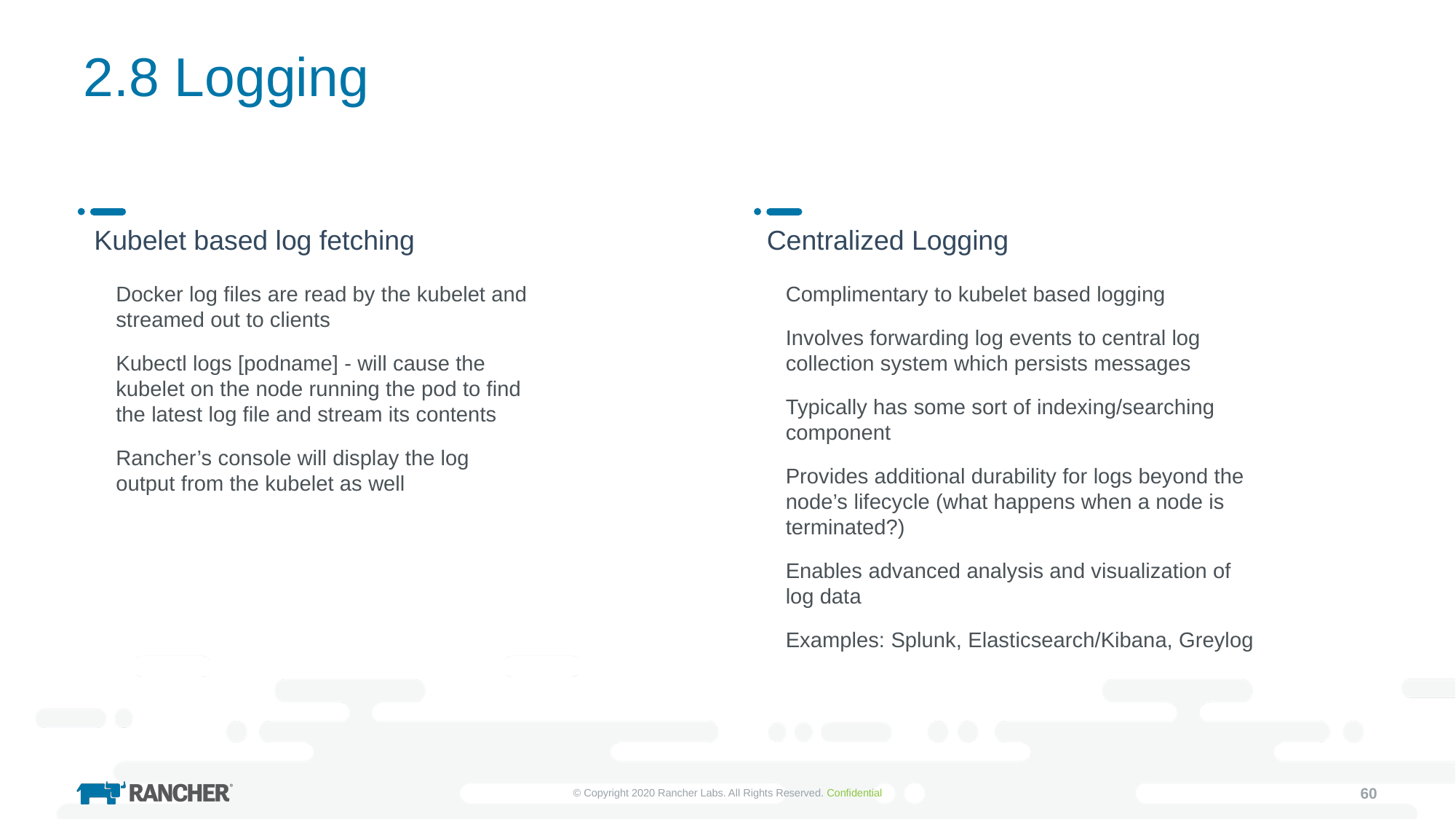

# 2.8 Logging
Kubelet based log fetching
Centralized Logging
Docker log files are read by the kubelet and streamed out to clients
Kubectl logs [podname] - will cause the kubelet on the node running the pod to find the latest log file and stream its contents
Rancher’s console will display the log output from the kubelet as well
Complimentary to kubelet based logging
Involves forwarding log events to central log collection system which persists messages
Typically has some sort of indexing/searching component
Provides additional durability for logs beyond the node’s lifecycle (what happens when a node is terminated?)
Enables advanced analysis and visualization of log data
Examples: Splunk, Elasticsearch/Kibana, Greylog